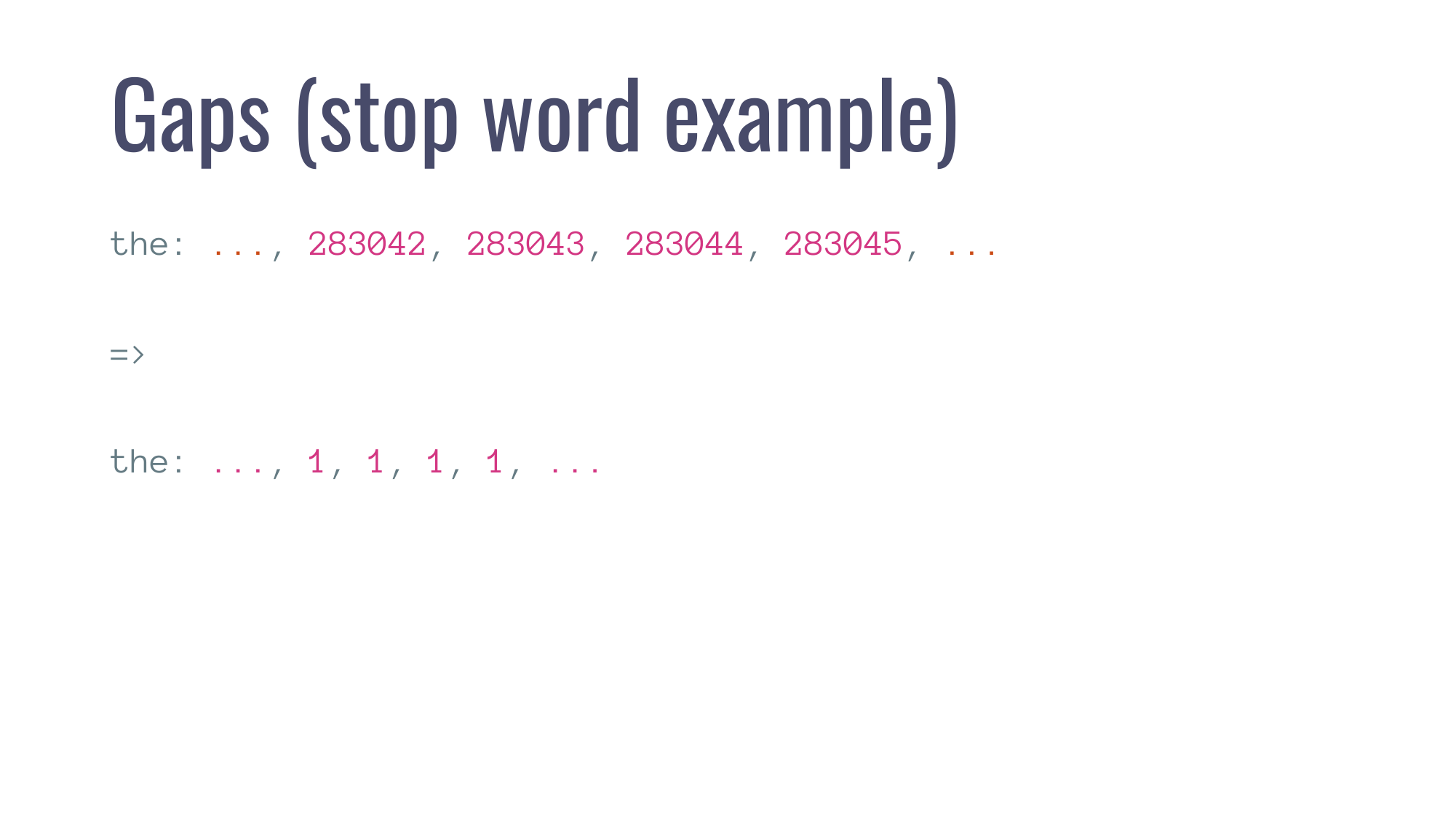

# Gaps (stop word example)
the: ..., 283042, 283043, 283044, 283045, ...

=>

the: ..., 1, 1, 1, 1, ...